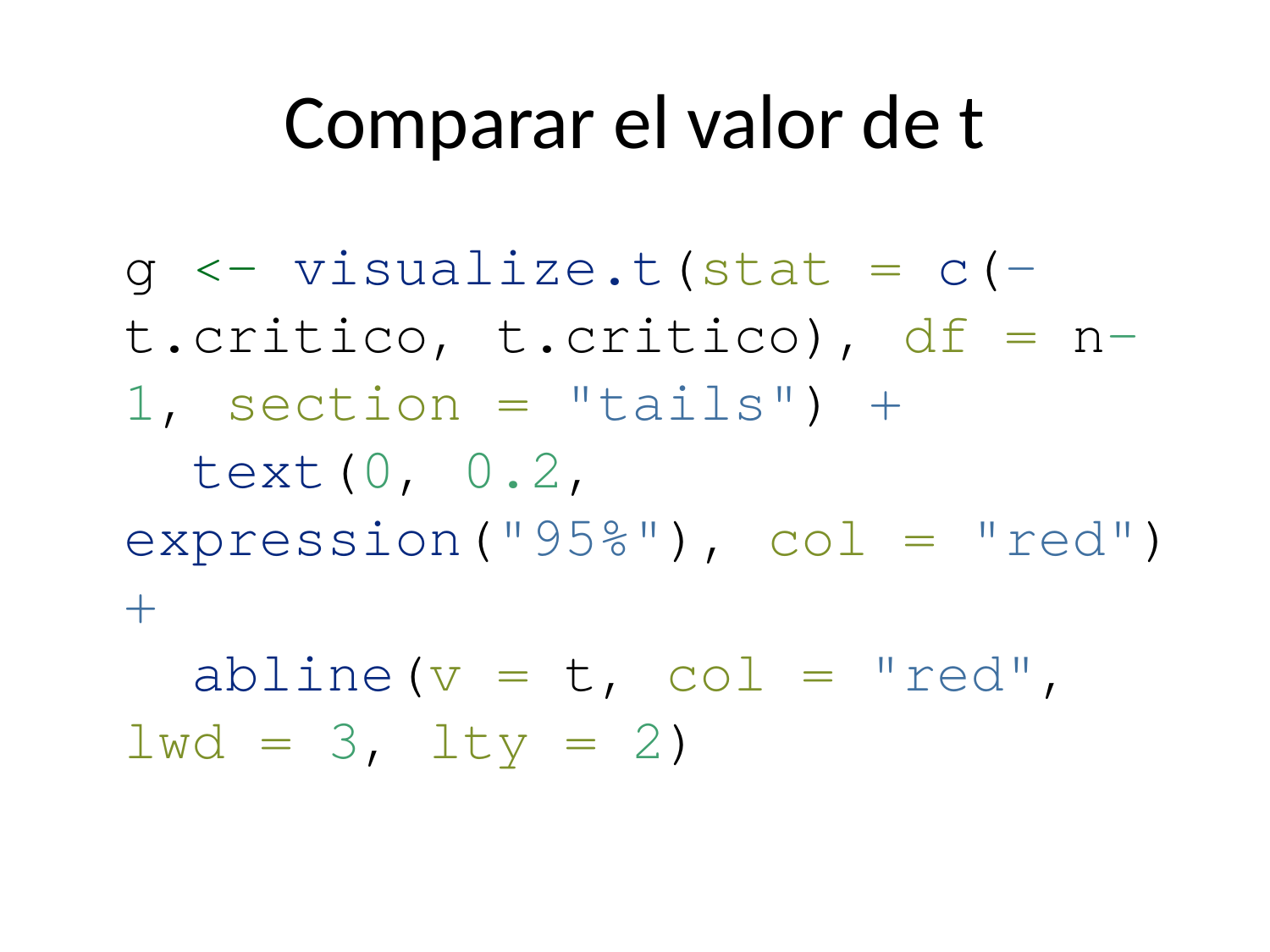

# Comparar el valor de t
g <- visualize.t(stat = c(-t.critico, t.critico), df = n-1, section = "tails") +
  text(0, 0.2, expression("95%"), col = "red") +
  abline(v = t, col = "red", lwd = 3, lty = 2)